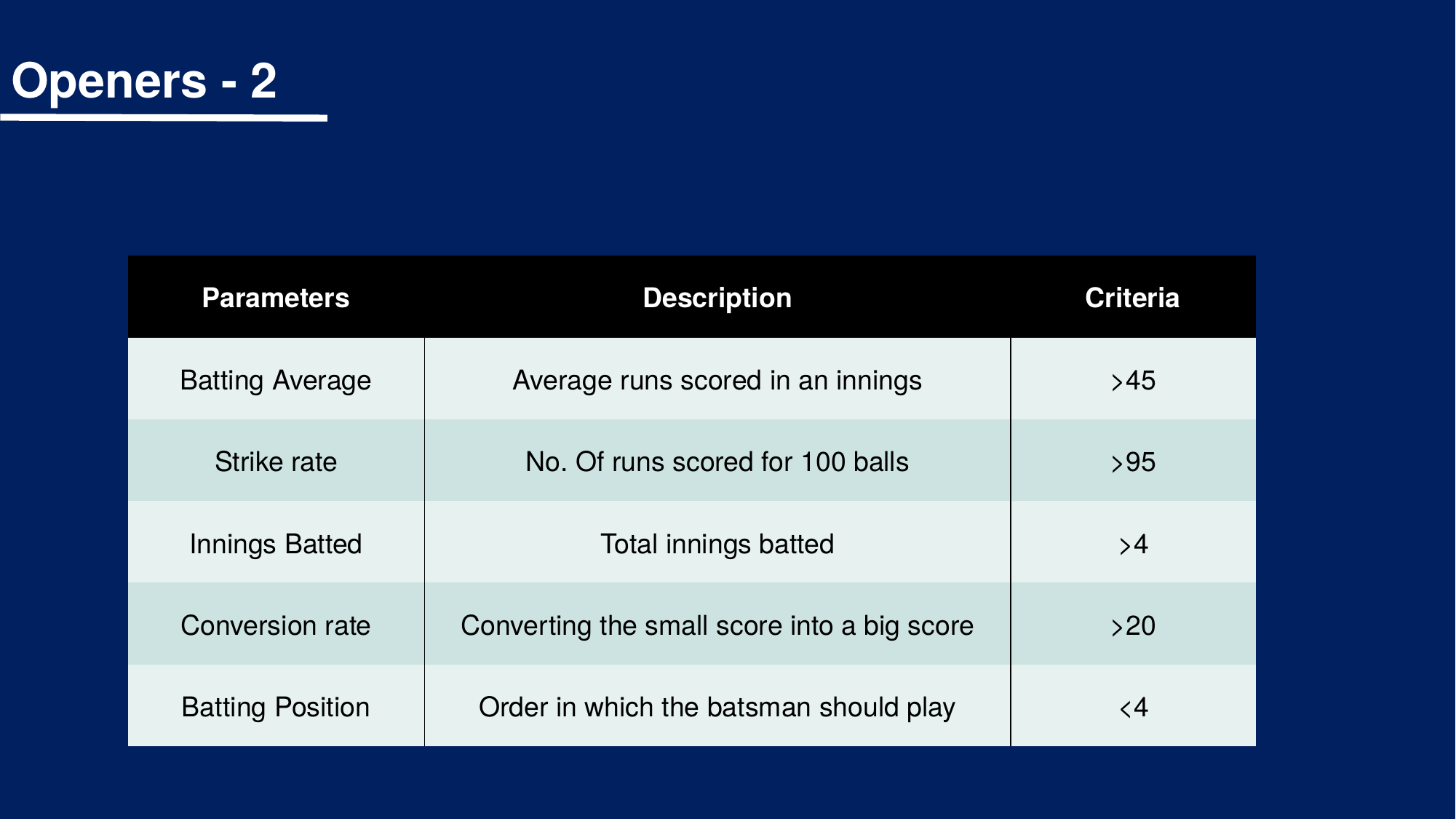

# Openers - 2
| Parameters | Description | Criteria |
| --- | --- | --- |
| Batting Average | Average runs scored in an innings | >45 |
| Strike rate | No. Of runs scored for 100 balls | >95 |
| Innings Batted | Total innings batted | >4 |
| Conversion rate | Converting the small score into a big score | >20 |
| Batting Position | Order in which the batsman should play | <4 |